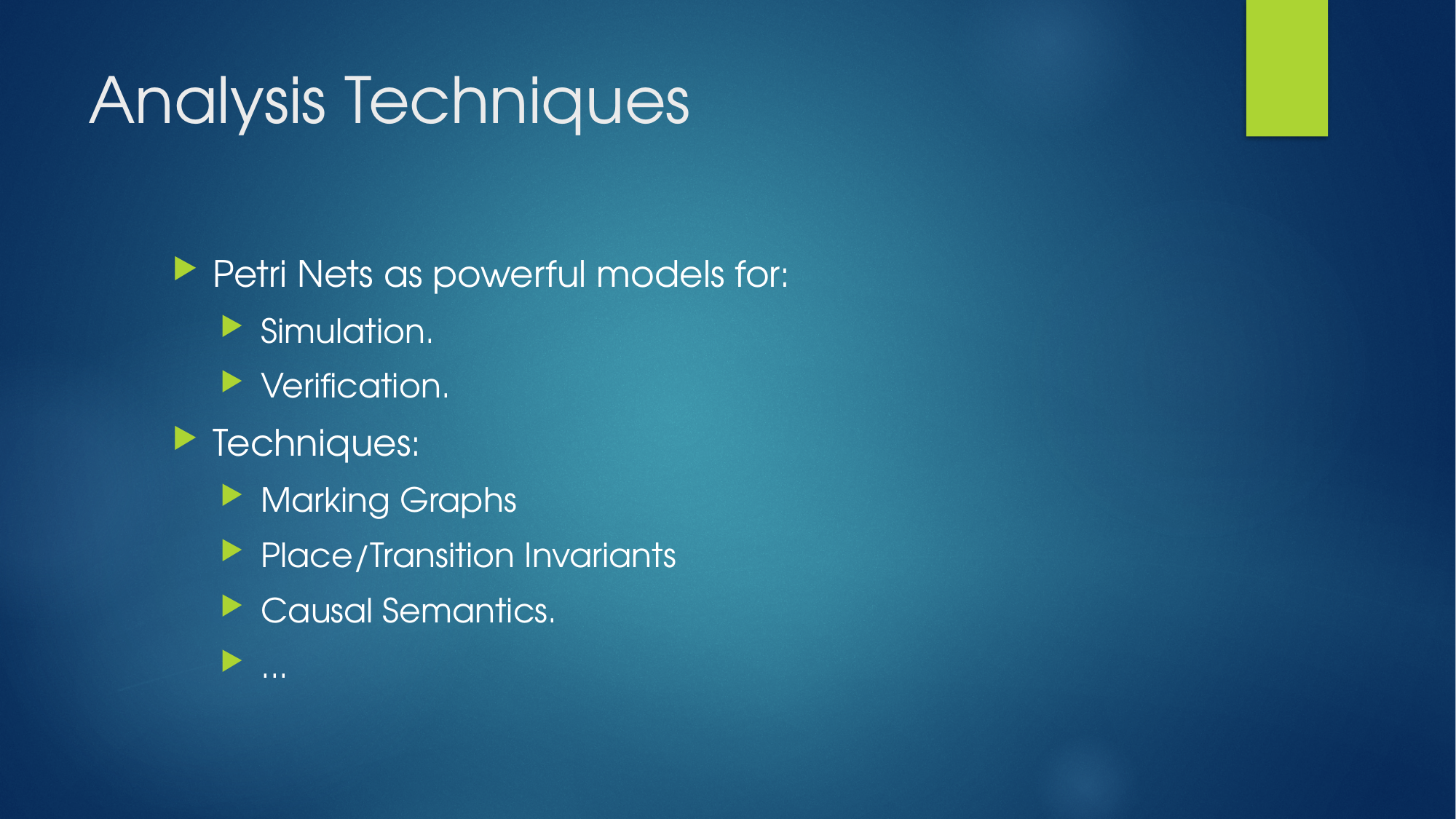

# Analysis Techniques
Petri Nets as powerful models for:
Simulation.
Verification.
Techniques:
Marking Graphs
Place/Transition Invariants
Causal Semantics.
...